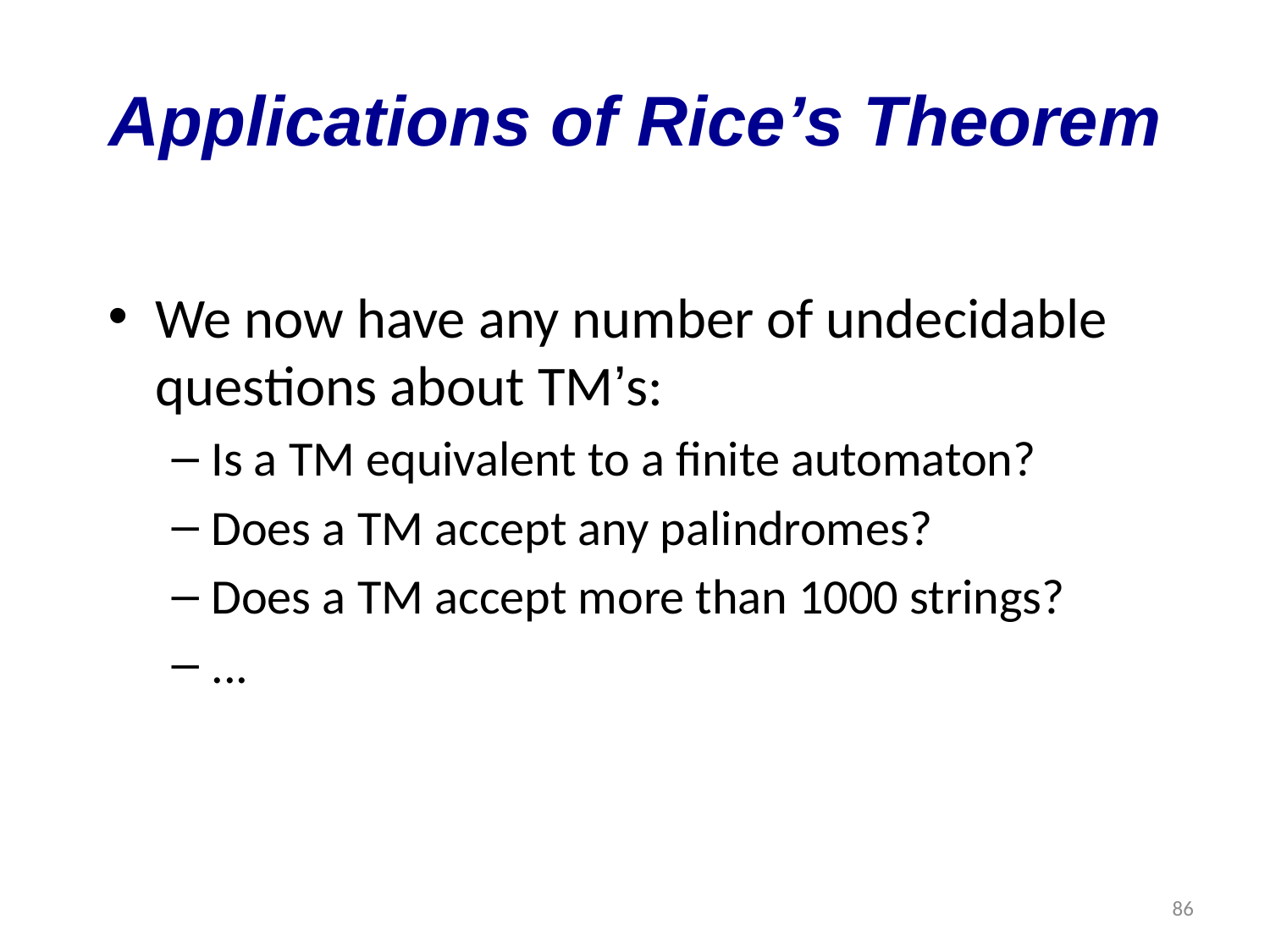

# Applications of Rice’s Theorem
We now have any number of undecidable questions about TM’s:
Is a TM equivalent to a finite automaton?
Does a TM accept any palindromes?
Does a TM accept more than 1000 strings?
...

86